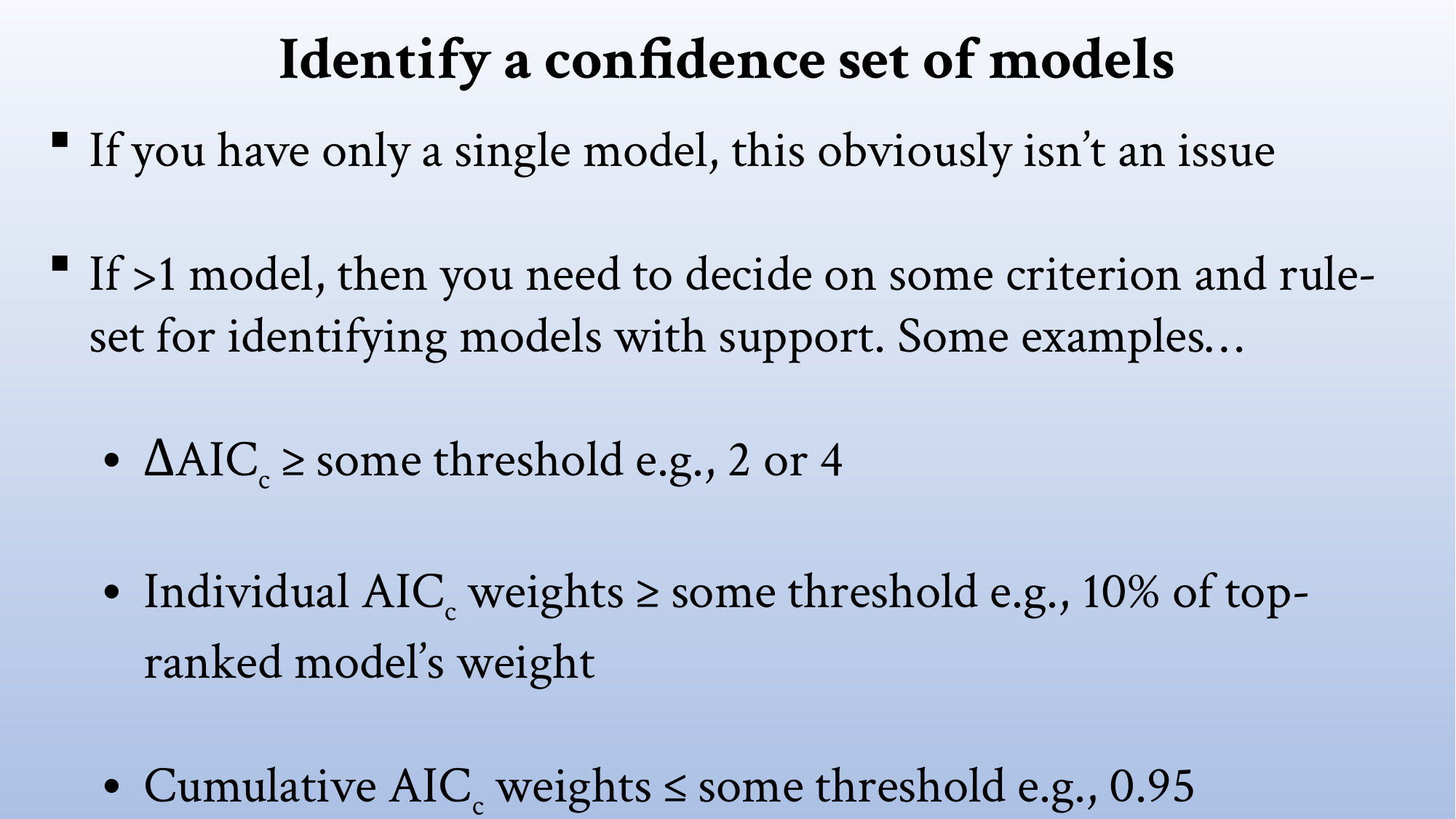

Identify a confidence set of models
If you have only a single model, this obviously isn’t an issue

If >1 model, then you need to decide on some criterion and rule-set for identifying models with support. Some examples…

ΔAICc ≥ some threshold e.g., 2 or 4

Individual AICc weights ≥ some threshold e.g., 10% of top-ranked model’s weight

Cumulative AICc weights ≤ some threshold e.g., 0.95